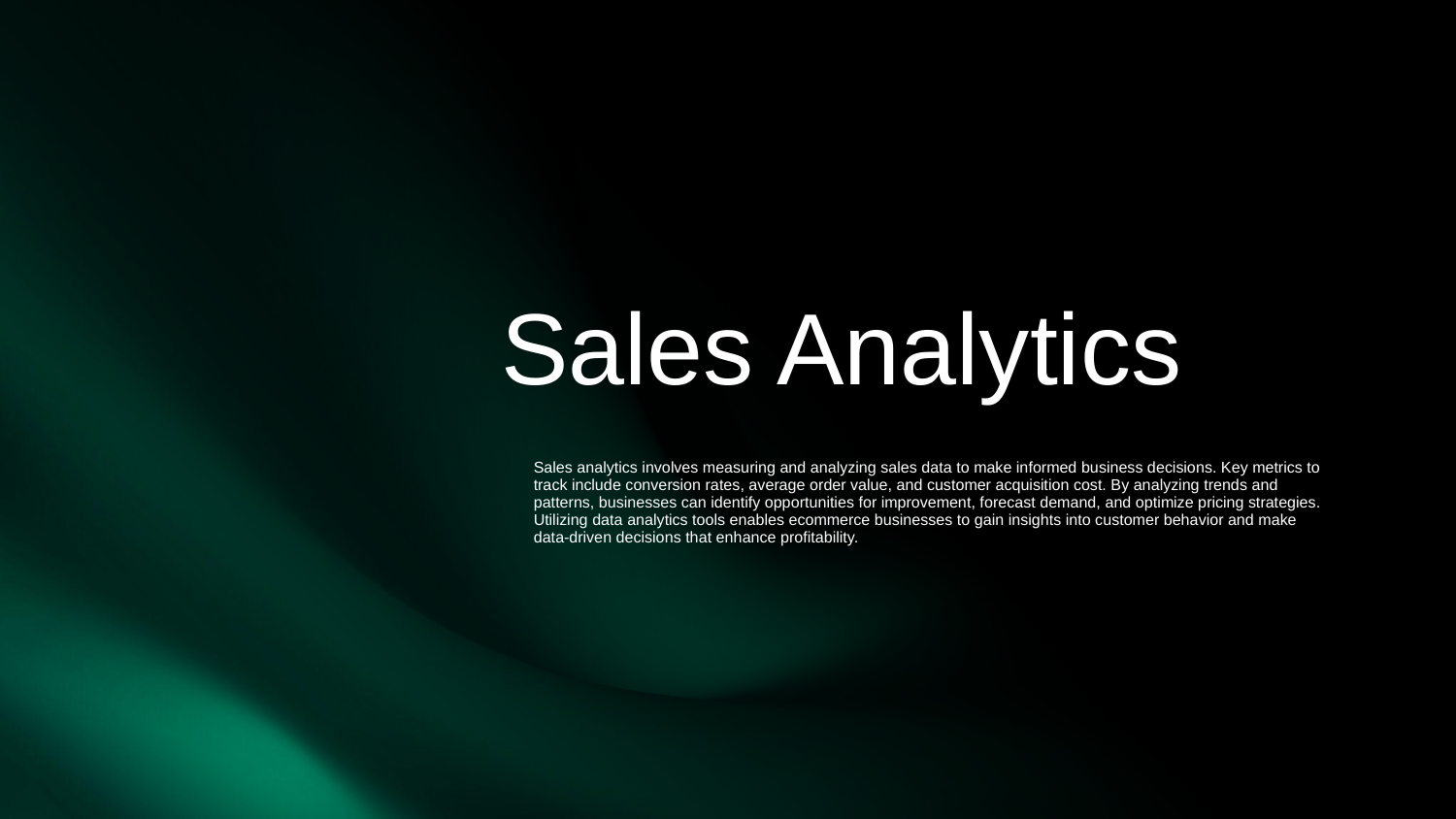

# Sales Analytics
Sales analytics involves measuring and analyzing sales data to make informed business decisions. Key metrics to track include conversion rates, average order value, and customer acquisition cost. By analyzing trends and patterns, businesses can identify opportunities for improvement, forecast demand, and optimize pricing strategies. Utilizing data analytics tools enables ecommerce businesses to gain insights into customer behavior and make data-driven decisions that enhance profitability.